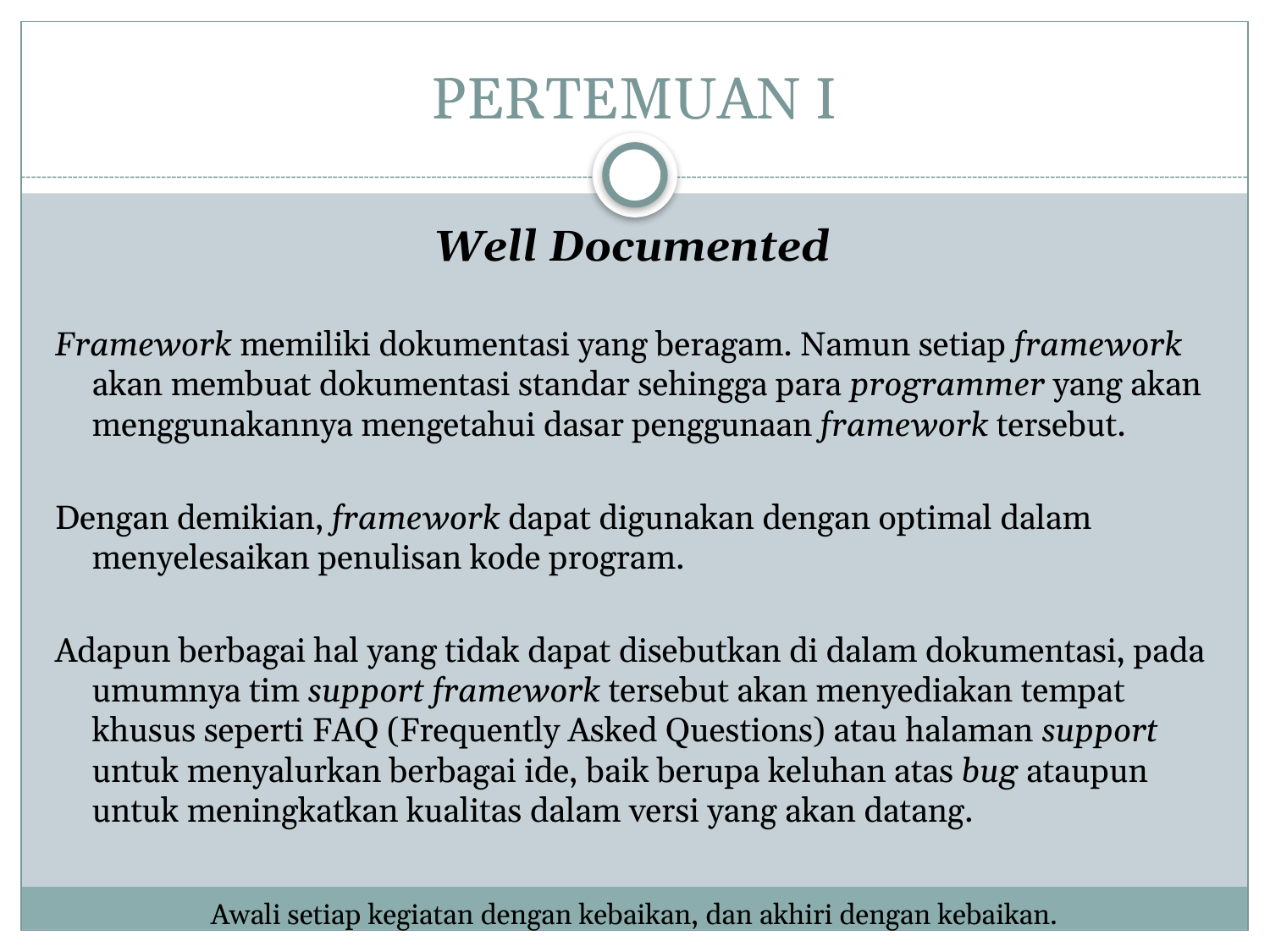

# PERTEMUAN I
Well Documented

Framework memiliki dokumentasi yang beragam. Namun setiap framework akan membuat dokumentasi standar sehingga para programmer yang akan menggunakannya mengetahui dasar penggunaan framework tersebut.

Dengan demikian, framework dapat digunakan dengan optimal dalam menyelesaikan penulisan kode program.

Adapun berbagai hal yang tidak dapat disebutkan di dalam dokumentasi, pada umumnya tim support framework tersebut akan menyediakan tempat khusus seperti FAQ (Frequently Asked Questions) atau halaman support untuk menyalurkan berbagai ide, baik berupa keluhan atas bug ataupun untuk meningkatkan kualitas dalam versi yang akan datang.
Awali setiap kegiatan dengan kebaikan, dan akhiri dengan kebaikan.